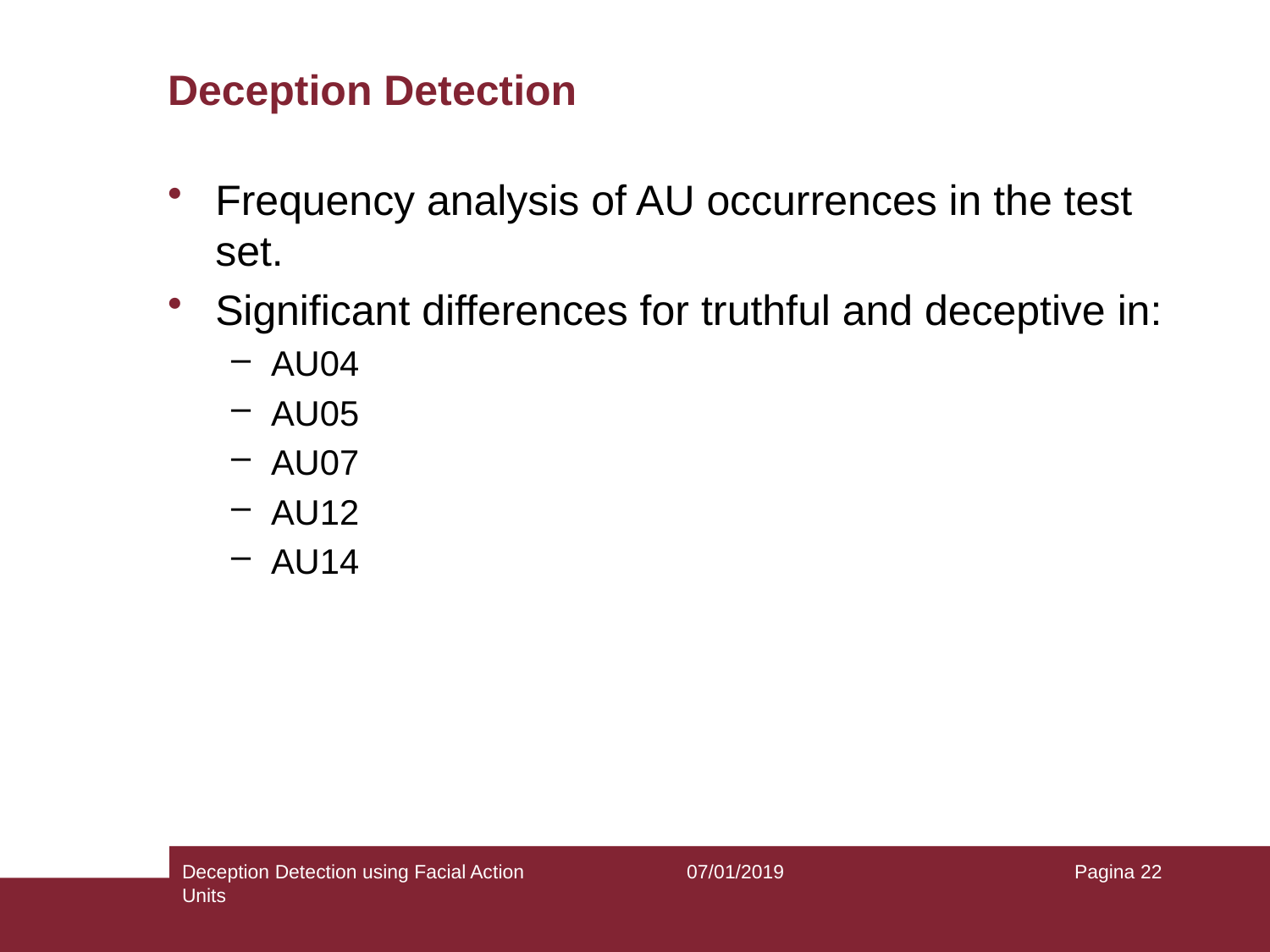

# Deception Detection
Frequency analysis of AU occurrences in the test set.
Significant differences for truthful and deceptive in:
AU04
AU05
AU07
AU12
AU14
Deception Detection using Facial Action Units
07/01/2019
Pagina 22